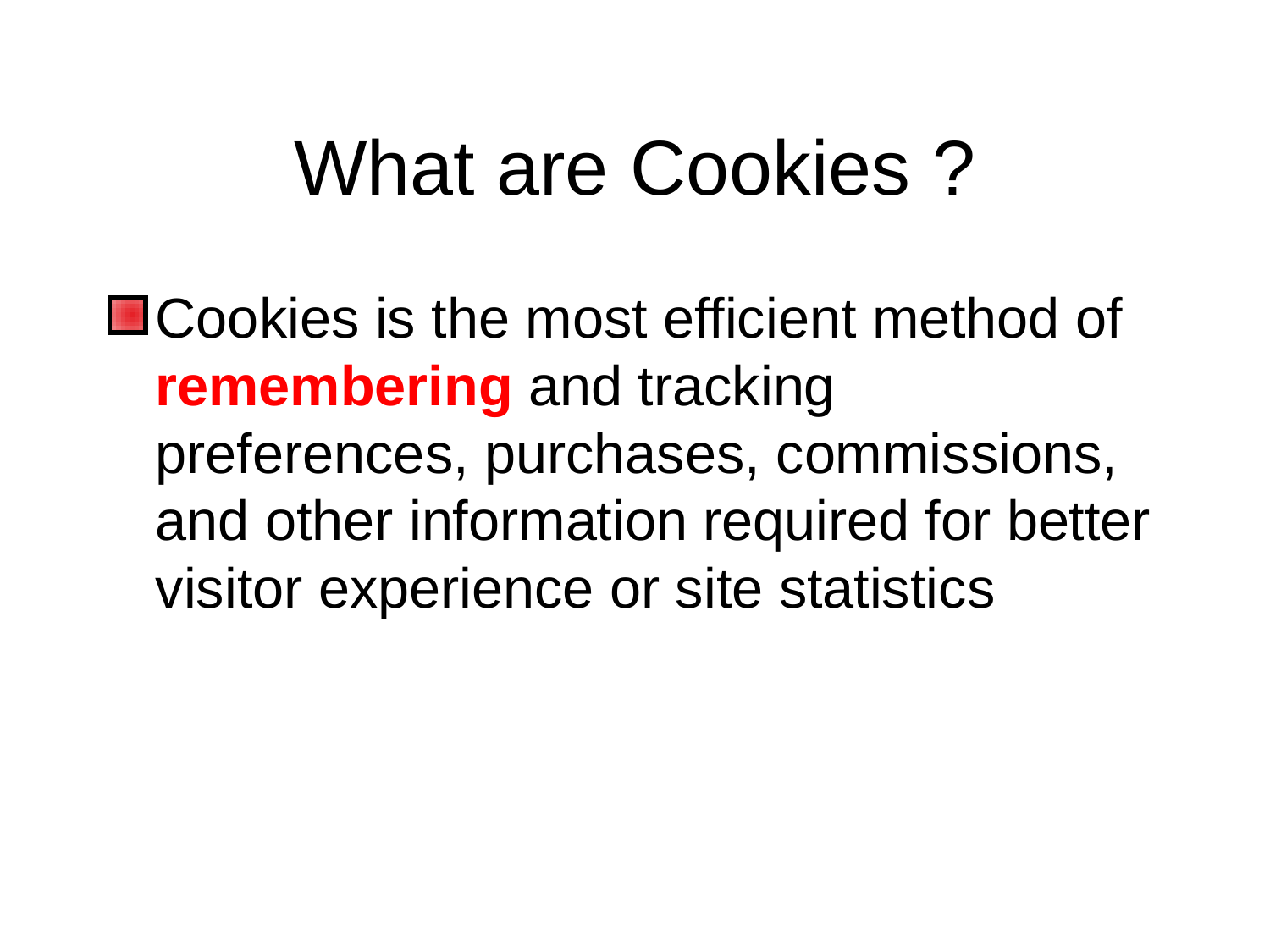

# What are Cookies ?
Cookies is the most efficient method of remembering and tracking preferences, purchases, commissions, and other information required for better visitor experience or site statistics